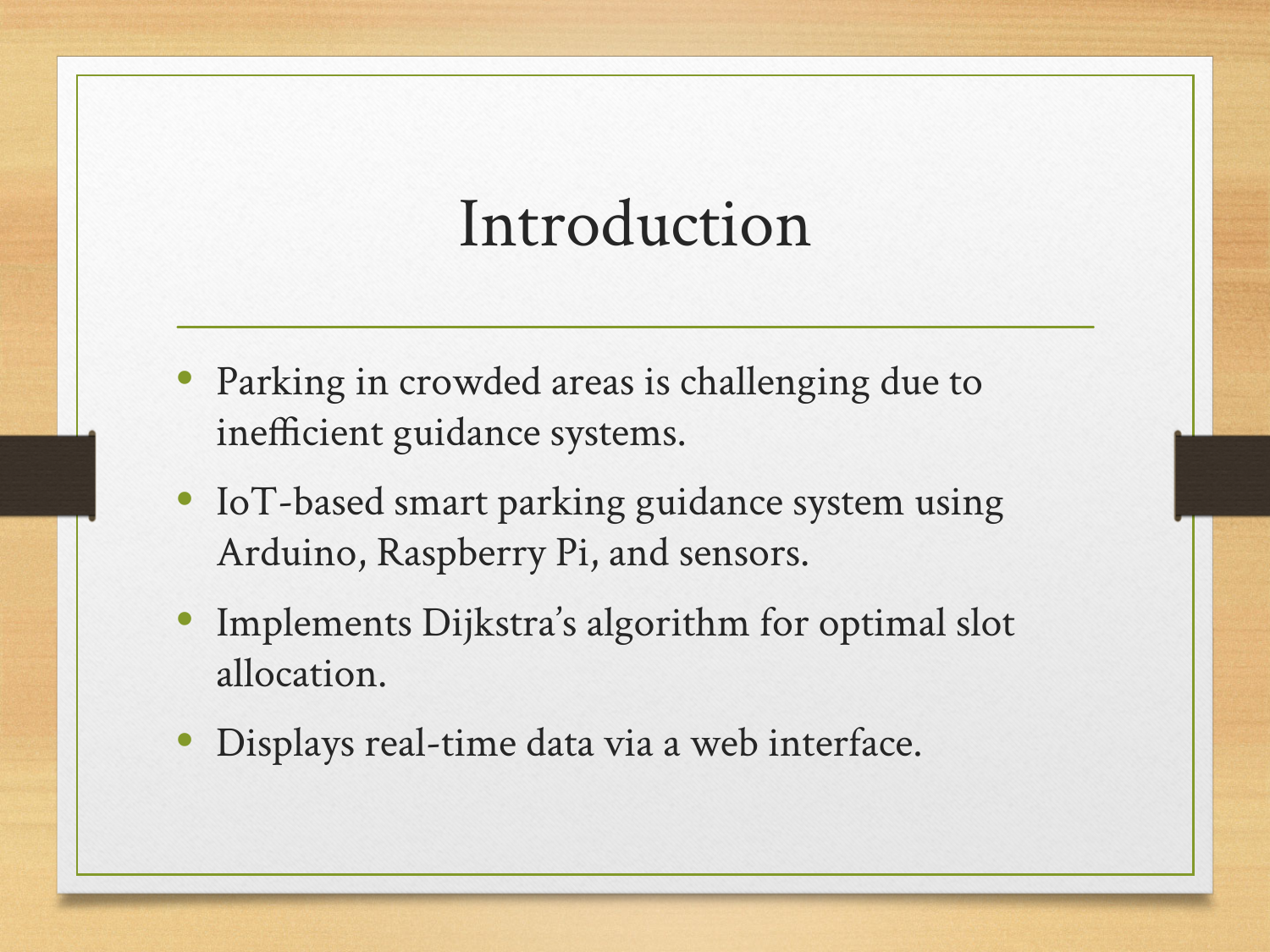

# Introduction
Parking in crowded areas is challenging due to inefficient guidance systems.
IoT-based smart parking guidance system using Arduino, Raspberry Pi, and sensors.
Implements Dijkstra’s algorithm for optimal slot allocation.
Displays real-time data via a web interface.